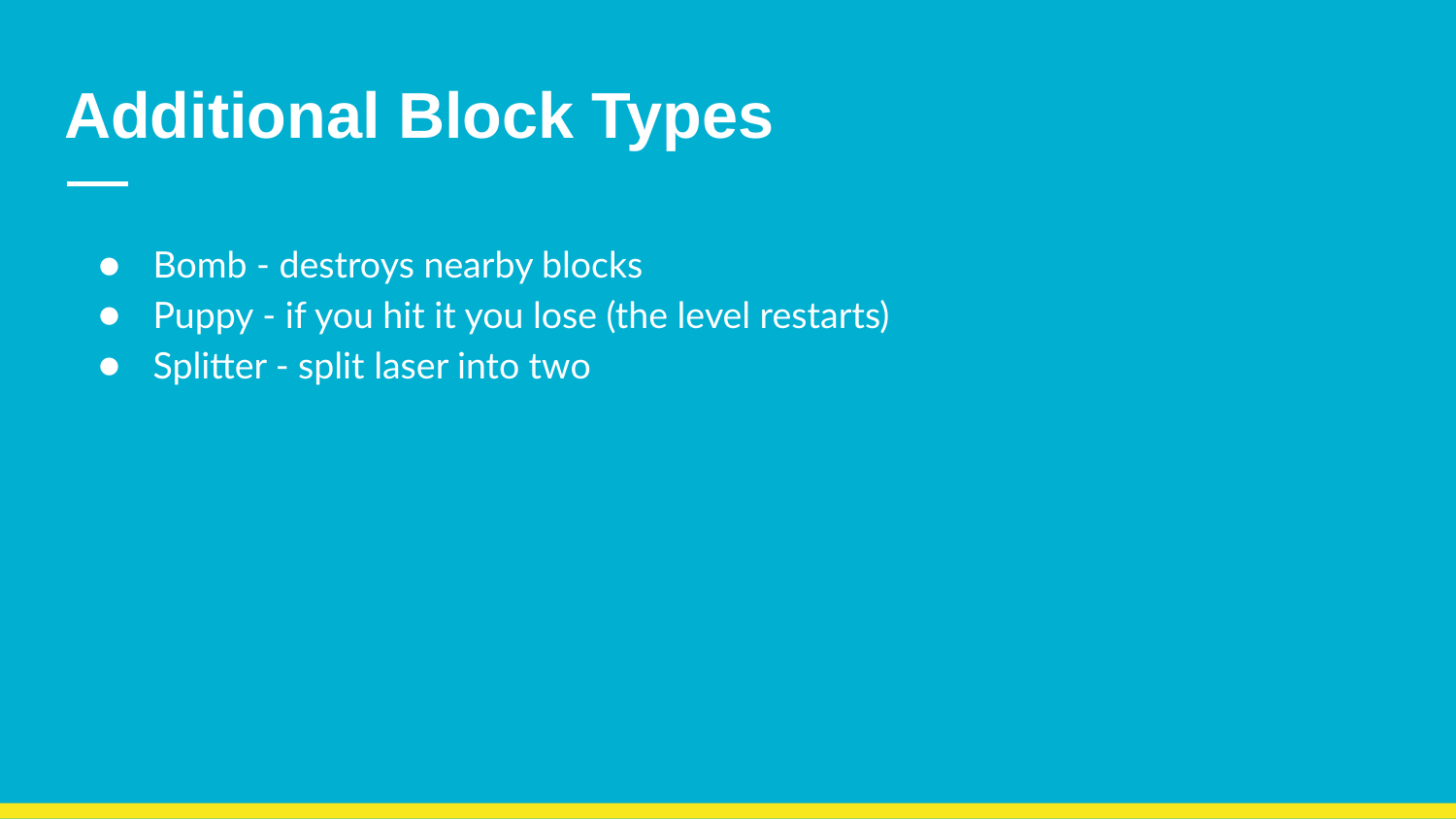

# Additional Block Types
Bomb - destroys nearby blocks
Puppy - if you hit it you lose (the level restarts)
Splitter - split laser into two